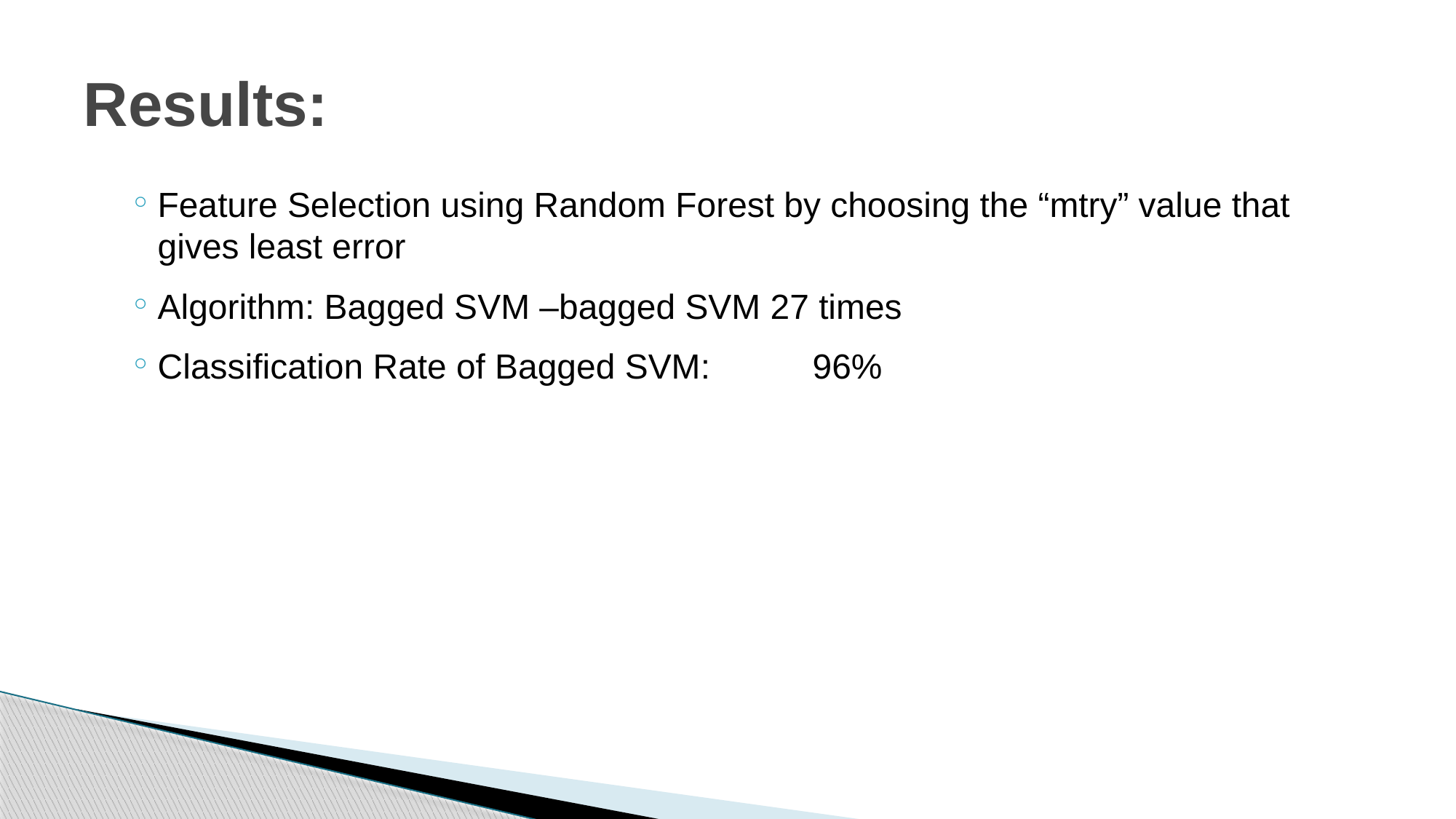

# Results:
Feature Selection using Random Forest by choosing the “mtry” value that gives least error
Algorithm: Bagged SVM –bagged SVM 27 times
Classification Rate of Bagged SVM:	96%